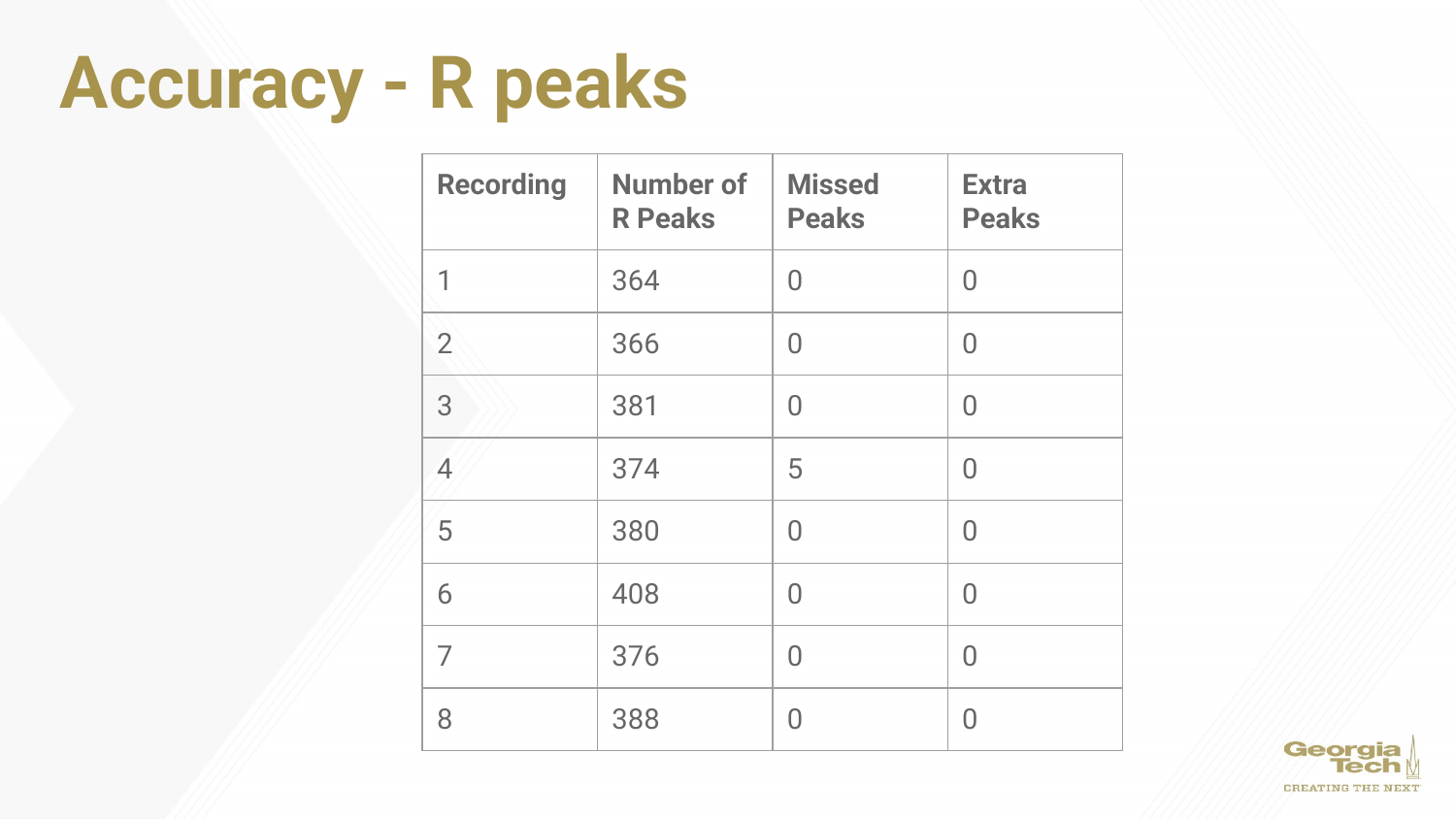

# Accuracy - R peaks
| Recording | Number of R Peaks | Missed Peaks | Extra Peaks |
| --- | --- | --- | --- |
| 1 | 364 | 0 | 0 |
| 2 | 366 | 0 | 0 |
| 3 | 381 | 0 | 0 |
| 4 | 374 | 5 | 0 |
| 5 | 380 | 0 | 0 |
| 6 | 408 | 0 | 0 |
| 7 | 376 | 0 | 0 |
| 8 | 388 | 0 | 0 |